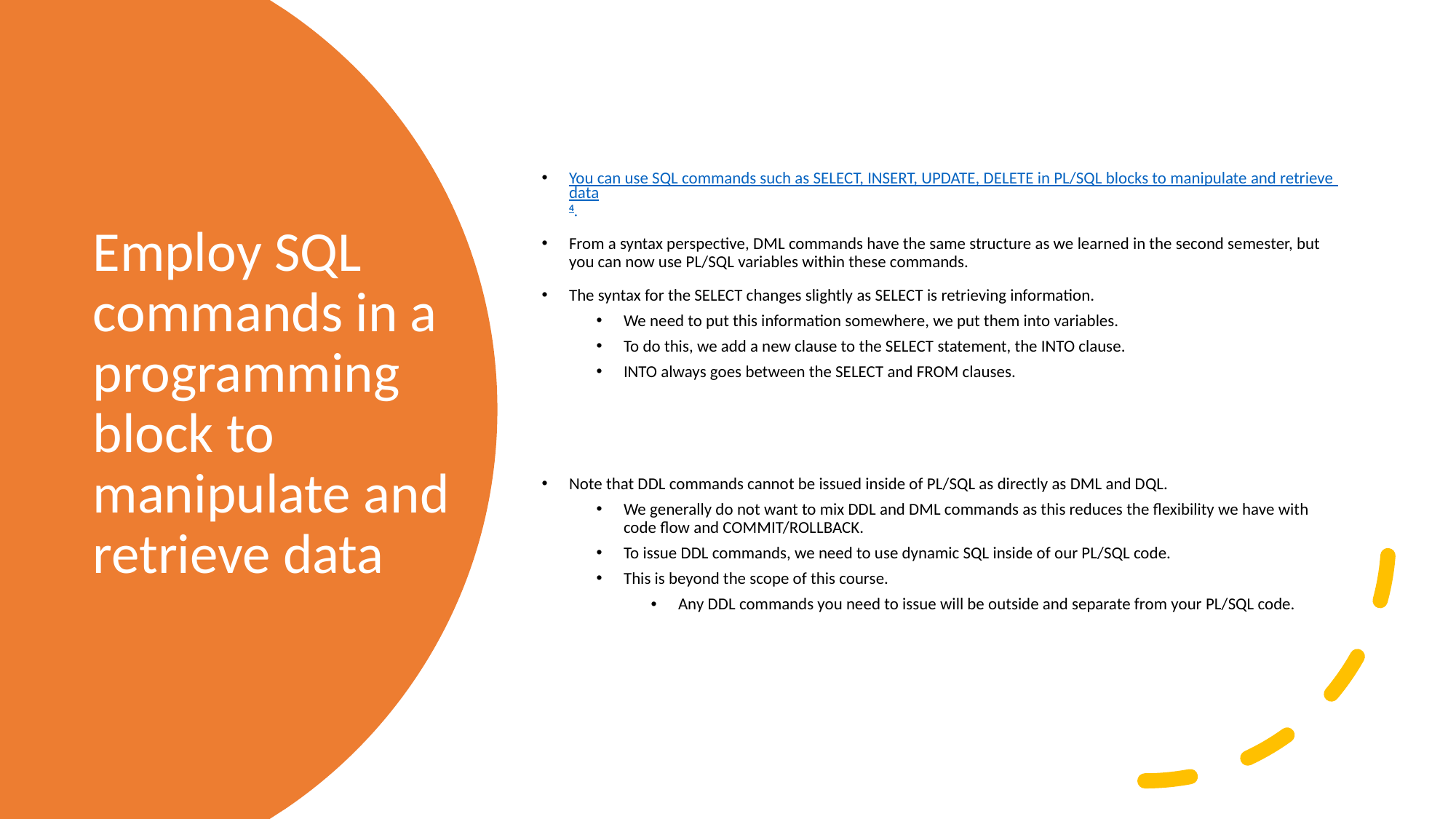

You can use SQL commands such as SELECT, INSERT, UPDATE, DELETE in PL/SQL blocks to manipulate and retrieve data4.
From a syntax perspective, DML commands have the same structure as we learned in the second semester, but you can now use PL/SQL variables within these commands.
The syntax for the SELECT changes slightly as SELECT is retrieving information.
We need to put this information somewhere, we put them into variables.
To do this, we add a new clause to the SELECT statement, the INTO clause.
INTO always goes between the SELECT and FROM clauses.

Note that DDL commands cannot be issued inside of PL/SQL as directly as DML and DQL.
We generally do not want to mix DDL and DML commands as this reduces the flexibility we have with code flow and COMMIT/ROLLBACK.
To issue DDL commands, we need to use dynamic SQL inside of our PL/SQL code.
This is beyond the scope of this course.
Any DDL commands you need to issue will be outside and separate from your PL/SQL code.

# Employ SQL commands in a programming block to manipulate and retrieve data